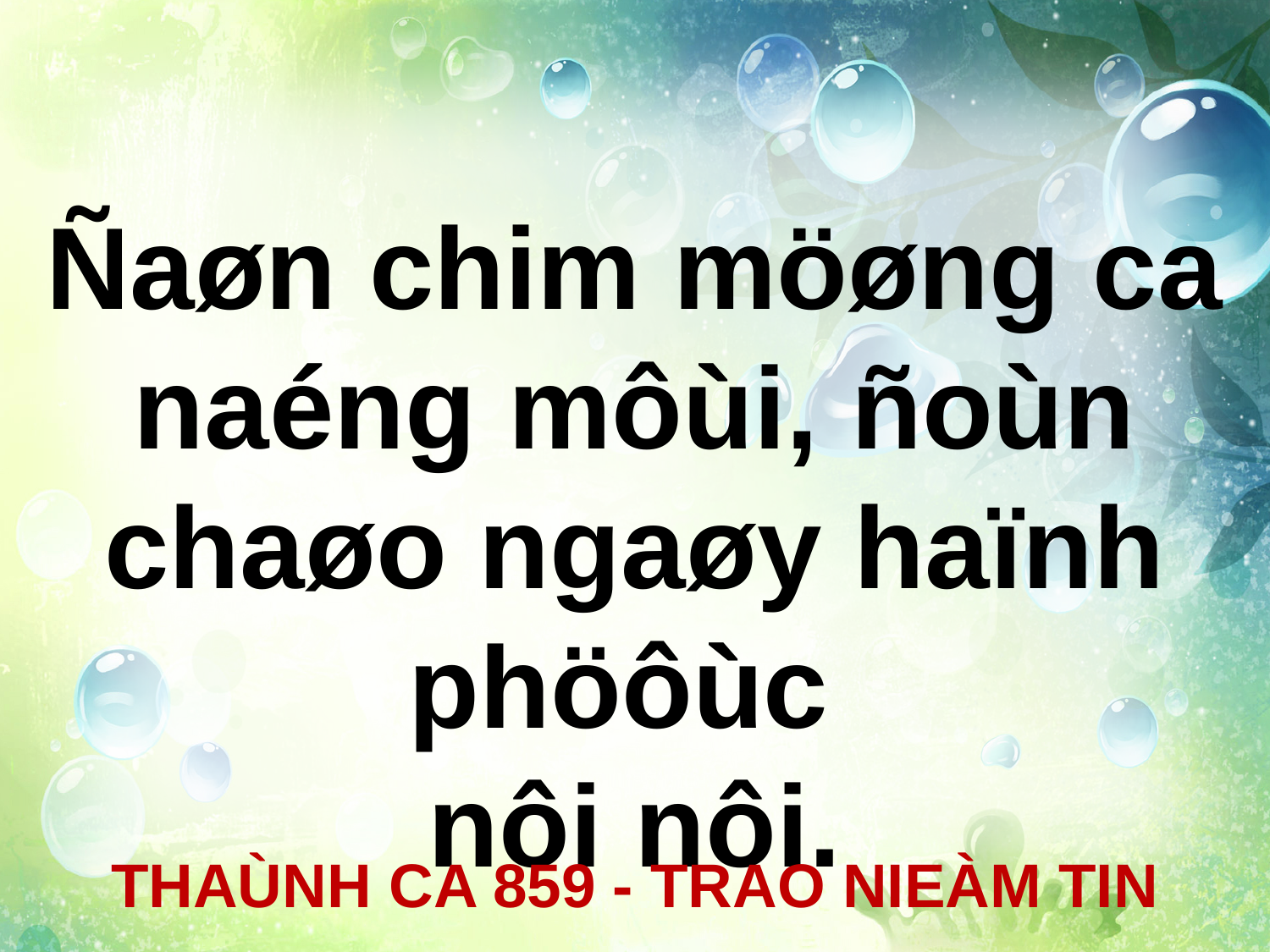

Ñaøn chim möøng ca naéng môùi, ñoùn chaøo ngaøy haïnh phöôùc
nôi nôi.
THAÙNH CA 859 - TRAO NIEÀM TIN